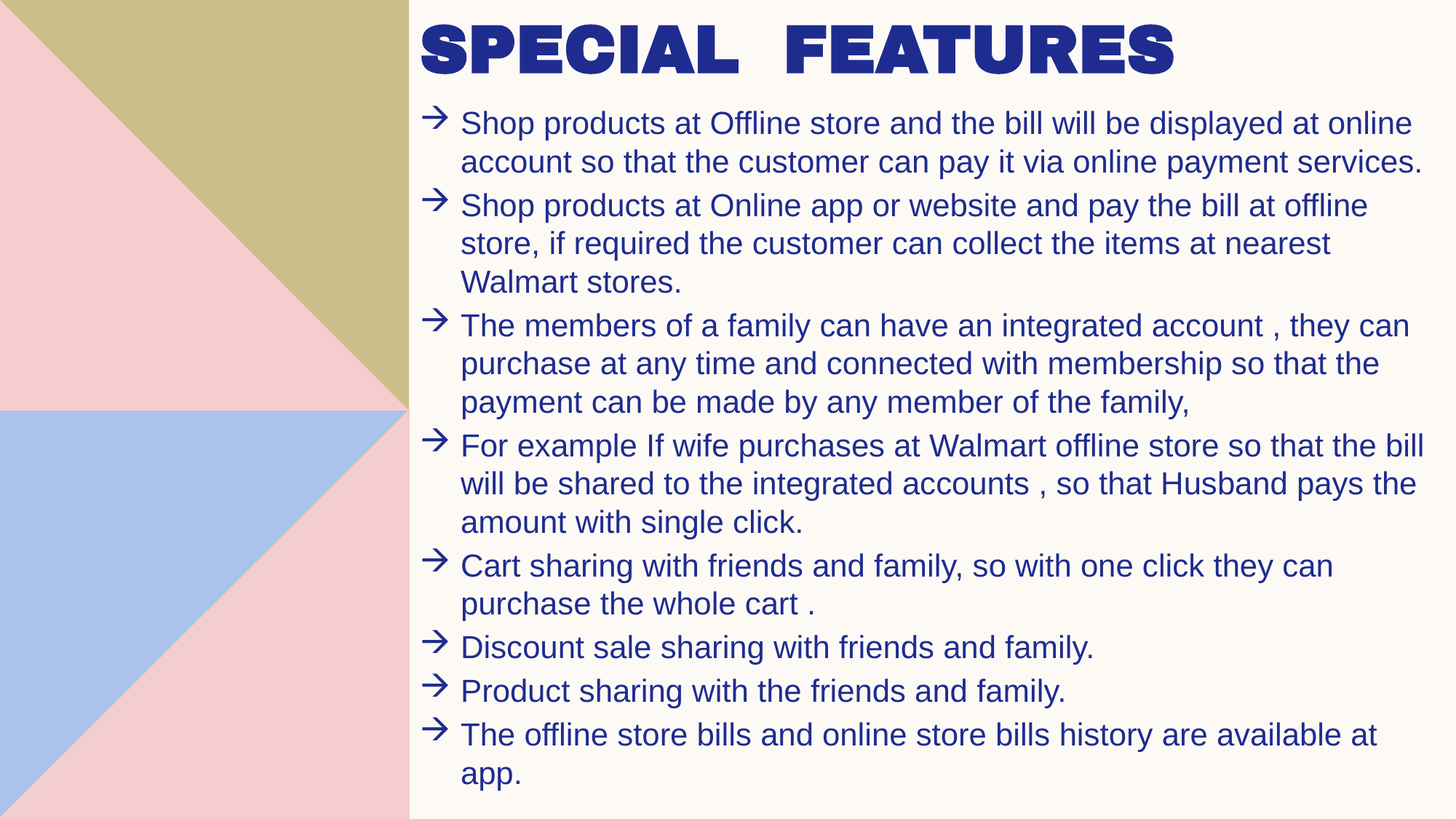

# Special  features
Shop products at Offline store and the bill will be displayed at online account so that the customer can pay it via online payment services.
Shop products at Online app or website and pay the bill at offline store, if required the customer can collect the items at nearest Walmart stores.
The members of a family can have an integrated account , they can purchase at any time and connected with membership so that the payment can be made by any member of the family,
For example If wife purchases at Walmart offline store so that the bill will be shared to the integrated accounts , so that Husband pays the amount with single click.
Cart sharing with friends and family, so with one click they can purchase the whole cart .
Discount sale sharing with friends and family.
Product sharing with the friends and family.
The offline store bills and online store bills history are available at app.